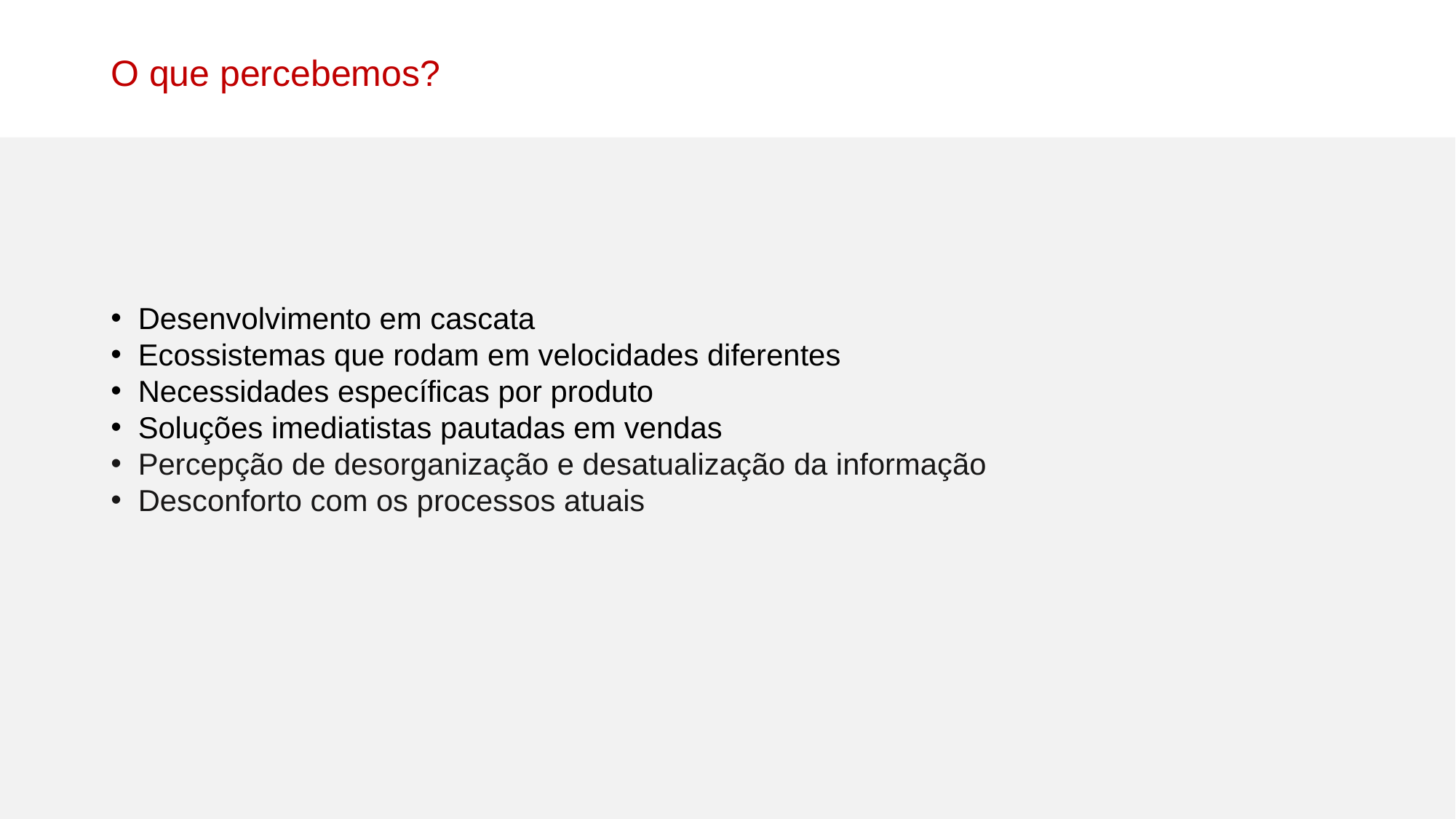

O que percebemos?
Desenvolvimento em cascata
Ecossistemas que rodam em velocidades diferentes
Necessidades específicas por produto
Soluções imediatistas pautadas em vendas
Percepção de desorganização e desatualização da informação
Desconforto com os processos atuais